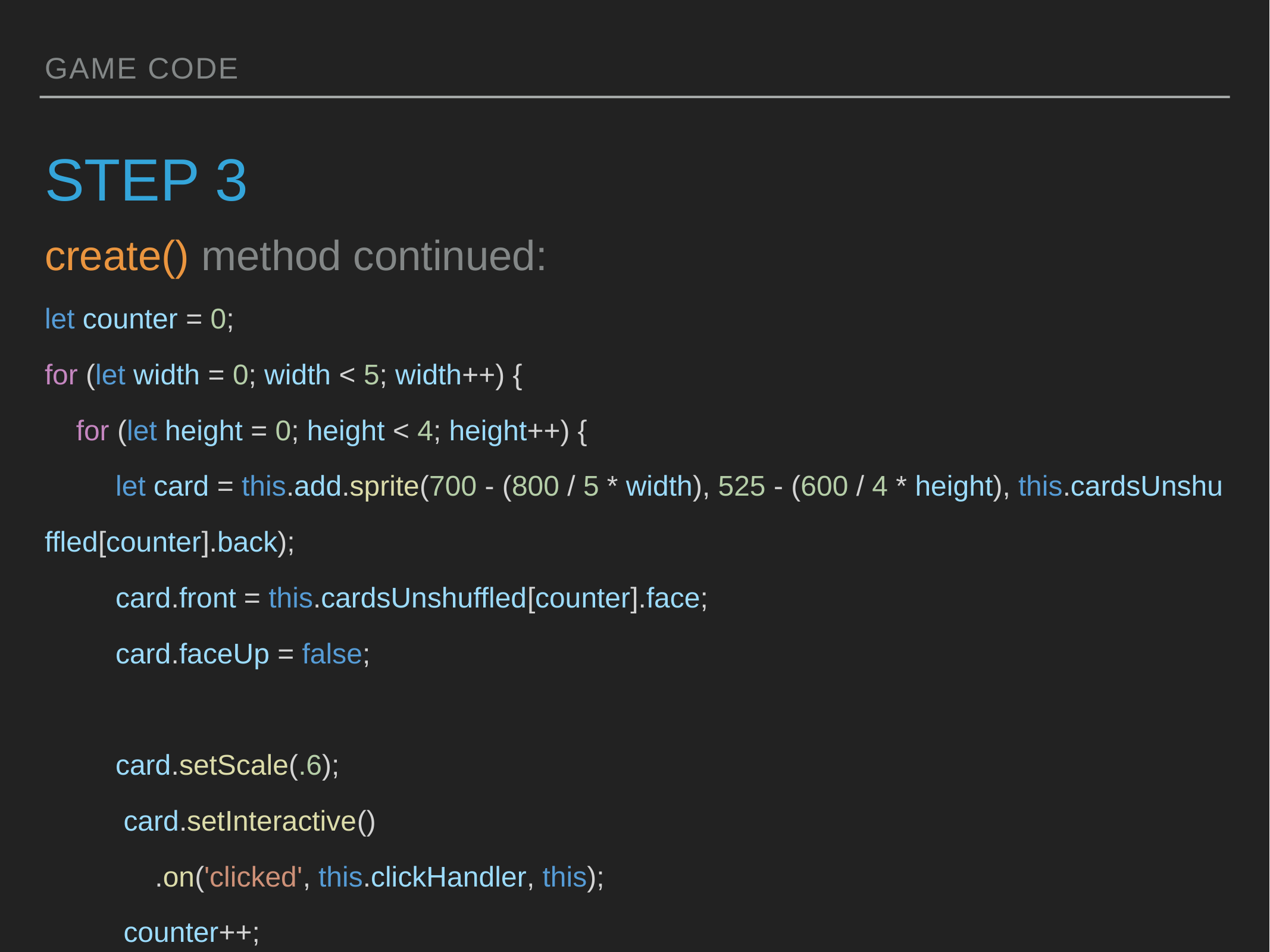

Game Code
# Step 3
create() method continued:
let counter = 0;
for (let width = 0; width < 5; width++) {
    for (let height = 0; height < 4; height++) {
         let card = this.add.sprite(700 - (800 / 5 * width), 525 - (600 / 4 * height), this.cardsUnshuffled[counter].back);
         card.front = this.cardsUnshuffled[counter].face;
         card.faceUp = false;

         card.setScale(.6);
          card.setInteractive()
              .on('clicked', this.clickHandler, this);
          counter++;
     }
}